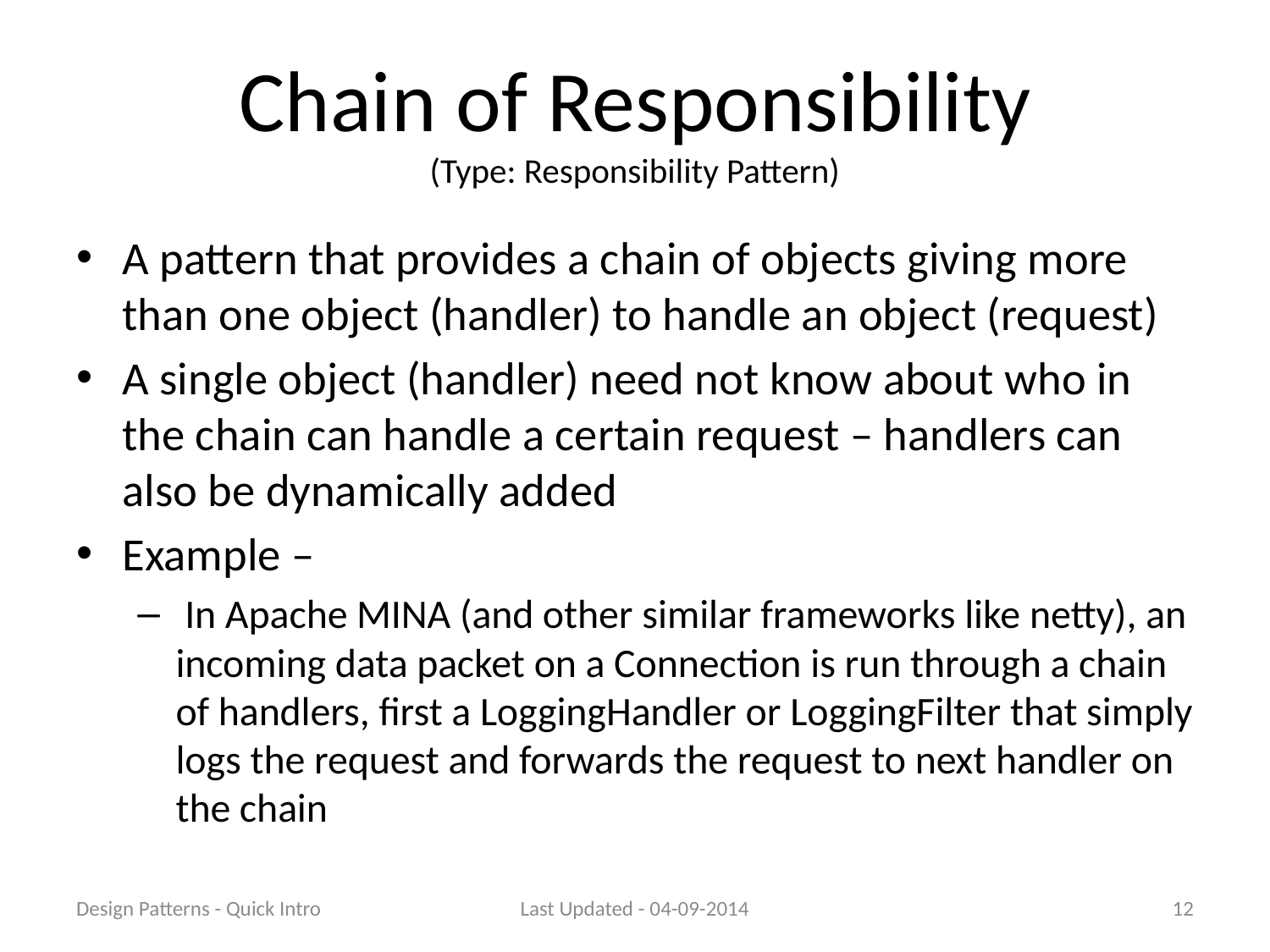

# Chain of Responsibility (Type: Responsibility Pattern)
A pattern that provides a chain of objects giving more than one object (handler) to handle an object (request)
A single object (handler) need not know about who in the chain can handle a certain request – handlers can also be dynamically added
Example –
 In Apache MINA (and other similar frameworks like netty), an incoming data packet on a Connection is run through a chain of handlers, first a LoggingHandler or LoggingFilter that simply logs the request and forwards the request to next handler on the chain

Design Patterns - Quick Intro
Last Updated - 04-09-2014
12